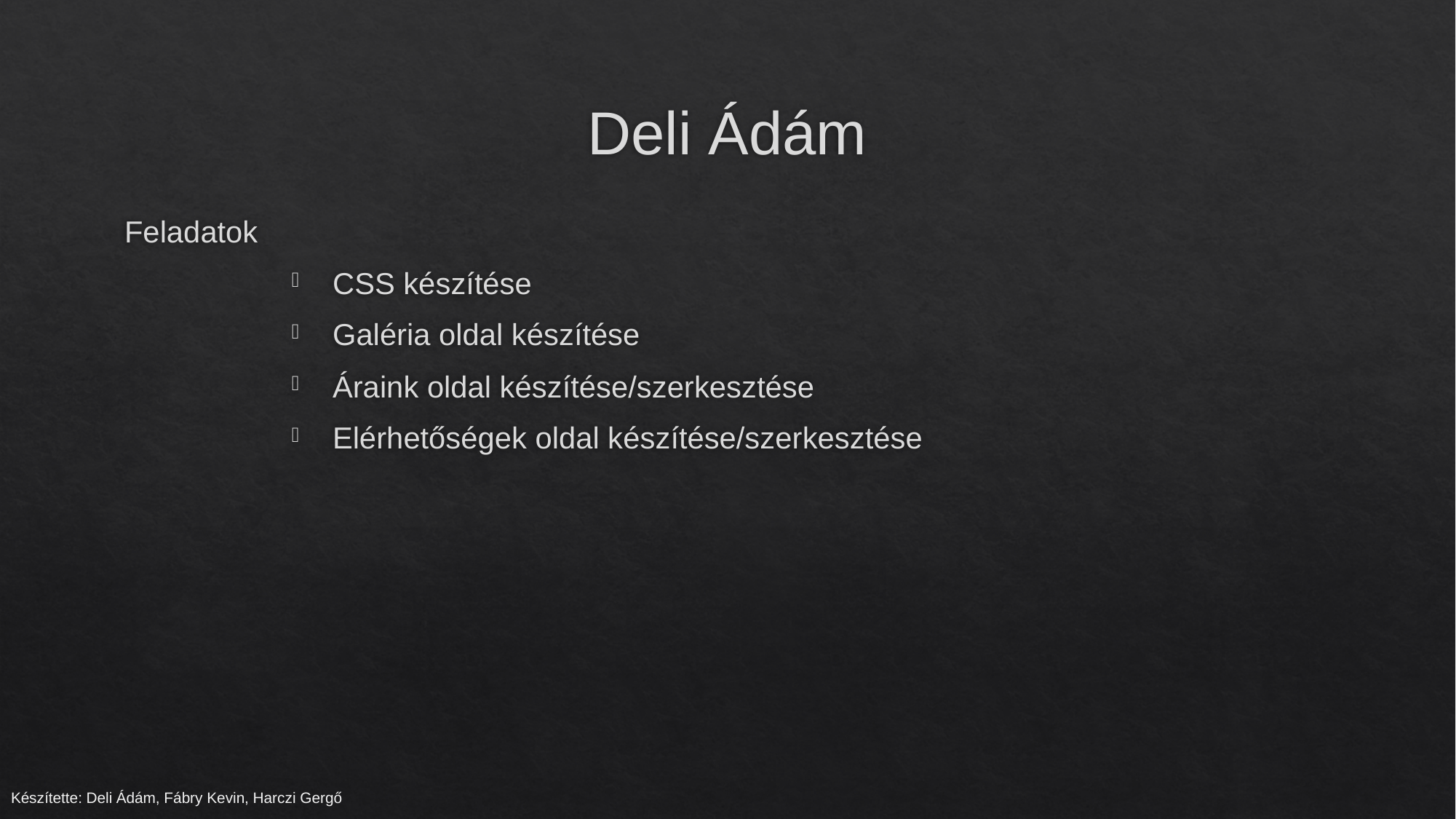

# Deli Ádám
Feladatok
CSS készítése
Galéria oldal készítése
Áraink oldal készítése/szerkesztése
Elérhetőségek oldal készítése/szerkesztése

Készítette: Deli Ádám, Fábry Kevin, Harczi Gergő